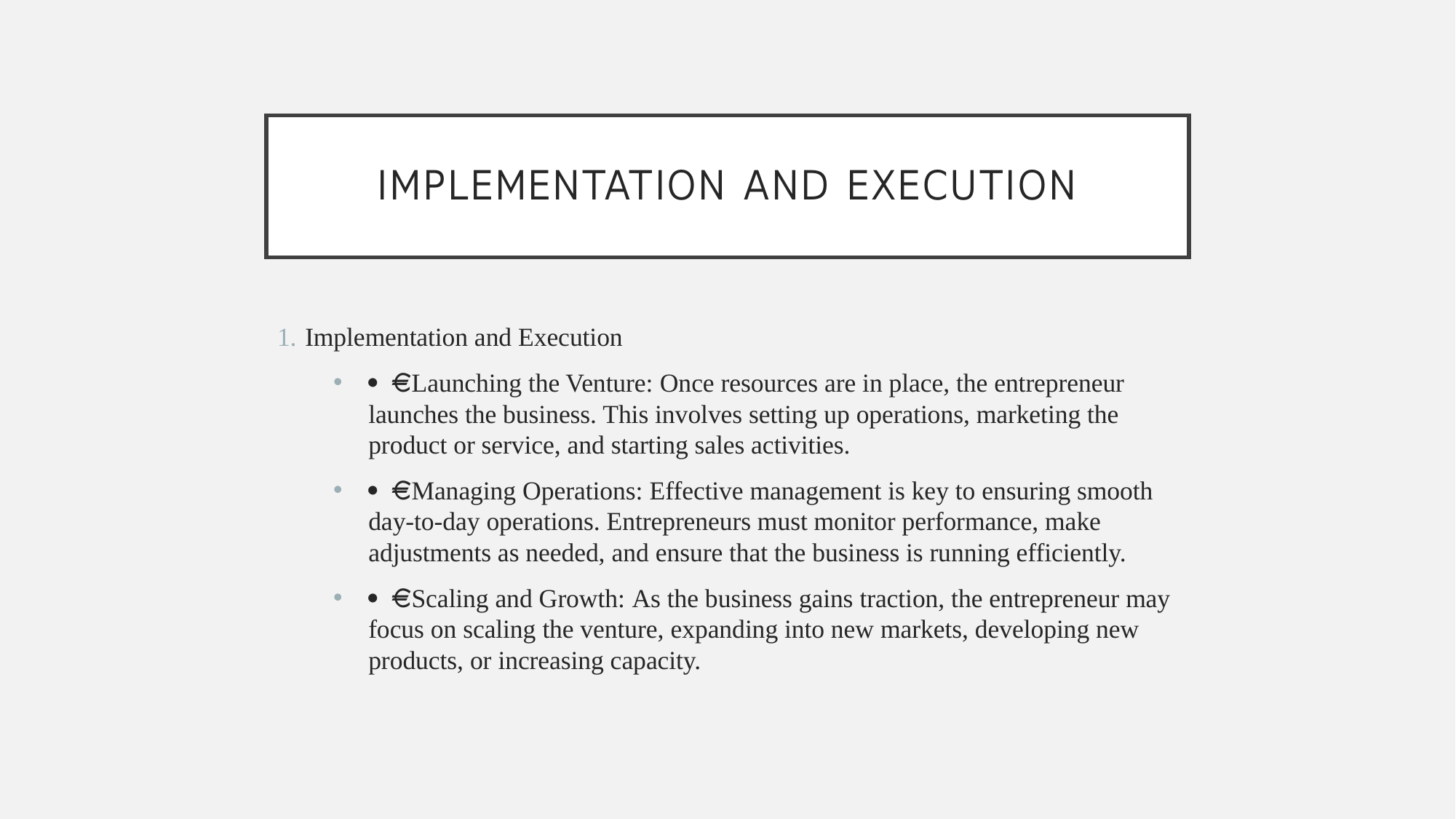

# Implementation and execution
Implementation and Execution
•  Launching the Venture: Once resources are in place, the entrepreneur launches the business. This involves setting up operations, marketing the product or service, and starting sales activities.
•  Managing Operations: Effective management is key to ensuring smooth day-to-day operations. Entrepreneurs must monitor performance, make adjustments as needed, and ensure that the business is running efficiently.
•  Scaling and Growth: As the business gains traction, the entrepreneur may focus on scaling the venture, expanding into new markets, developing new products, or increasing capacity.